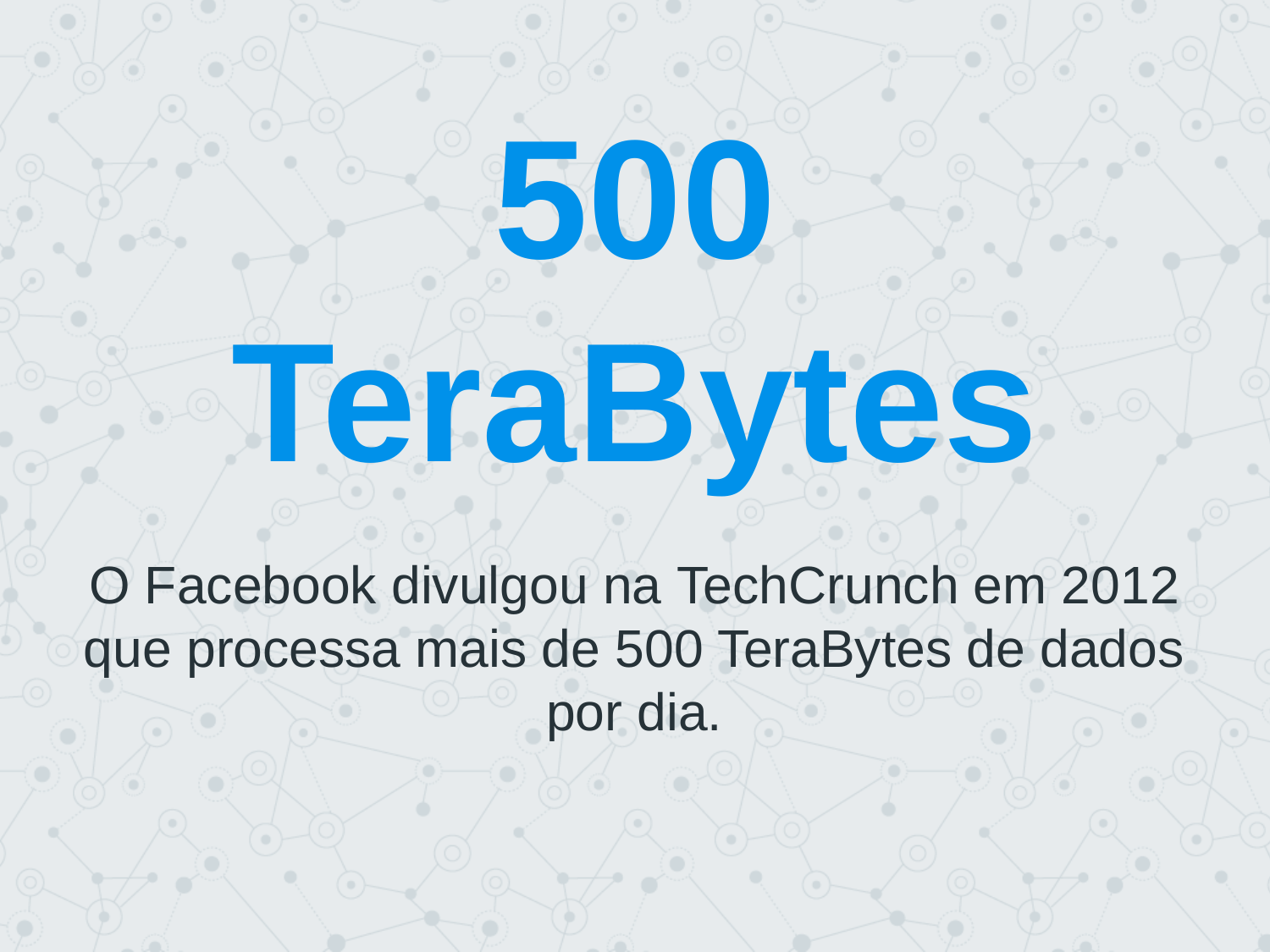

500 TeraBytes
O Facebook divulgou na TechCrunch em 2012 que processa mais de 500 TeraBytes de dados por dia.